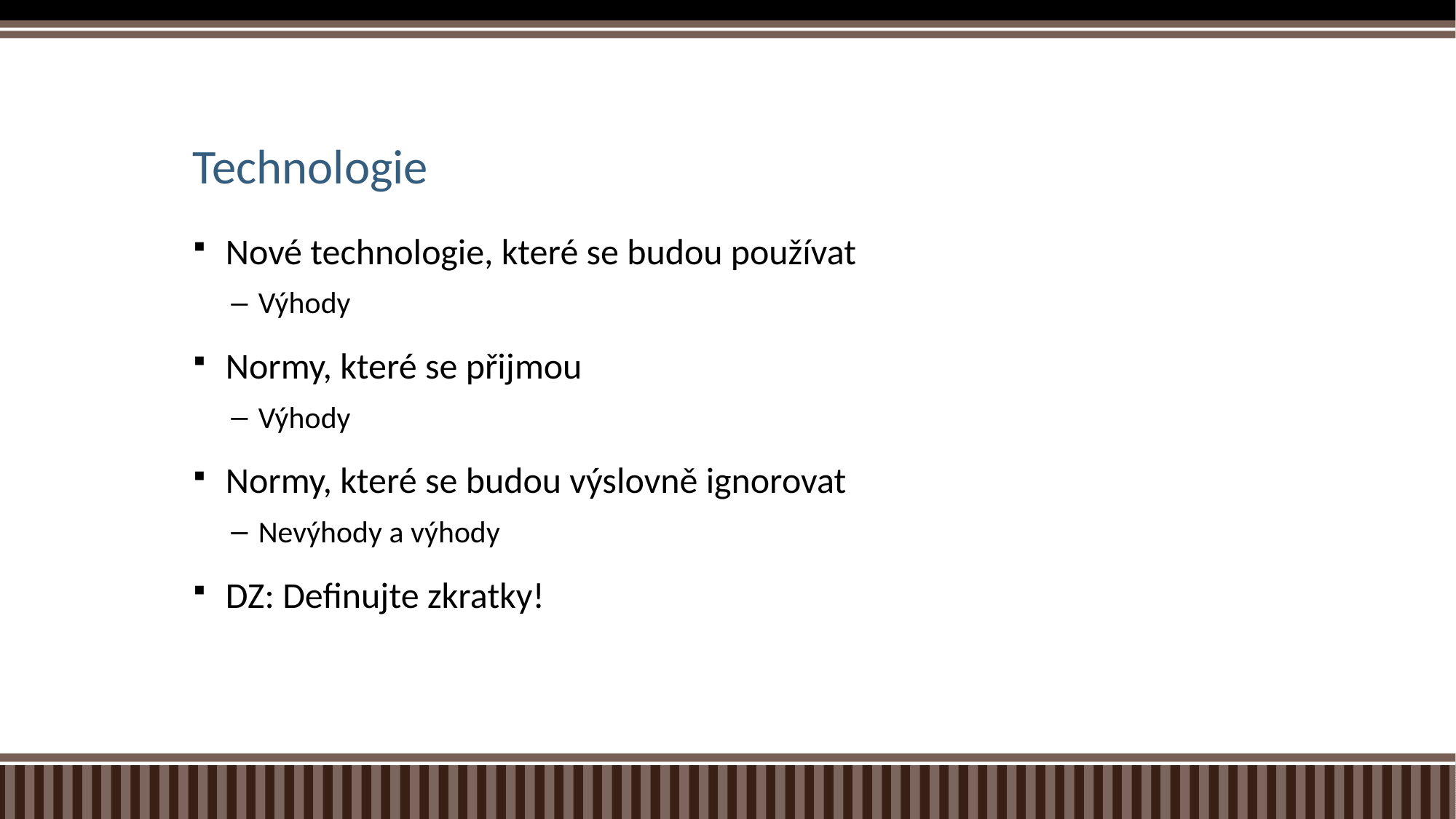

# Technologie
Nové technologie, které se budou používat
Výhody
Normy, které se přijmou
Výhody
Normy, které se budou výslovně ignorovat
Nevýhody a výhody
DZ: Definujte zkratky!